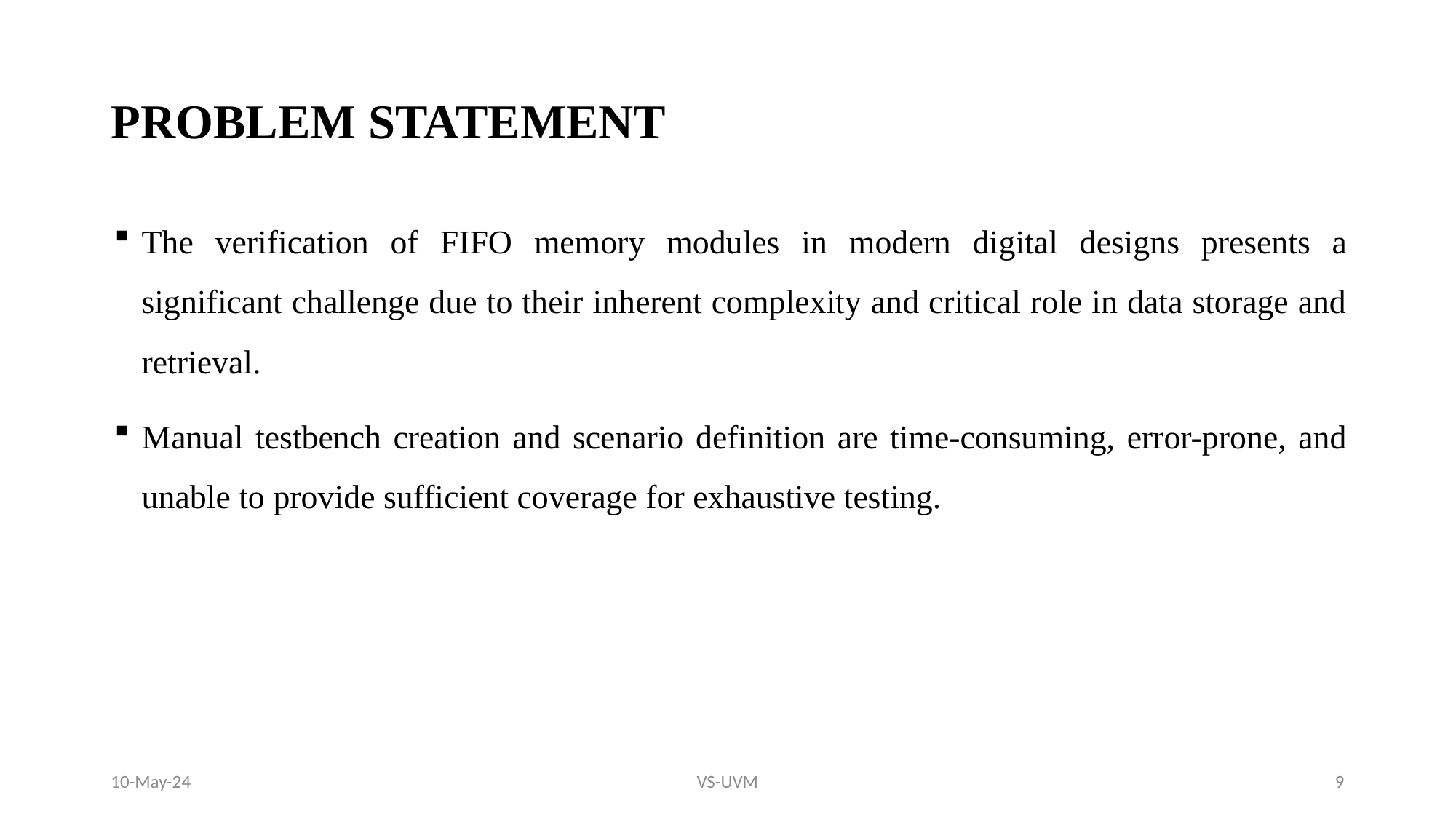

# PROBLEM STATEMENT
The verification of FIFO memory modules in modern digital designs presents a significant challenge due to their inherent complexity and critical role in data storage and retrieval.
Manual testbench creation and scenario definition are time-consuming, error-prone, and unable to provide sufficient coverage for exhaustive testing.
10-May-24
VS-UVM
9